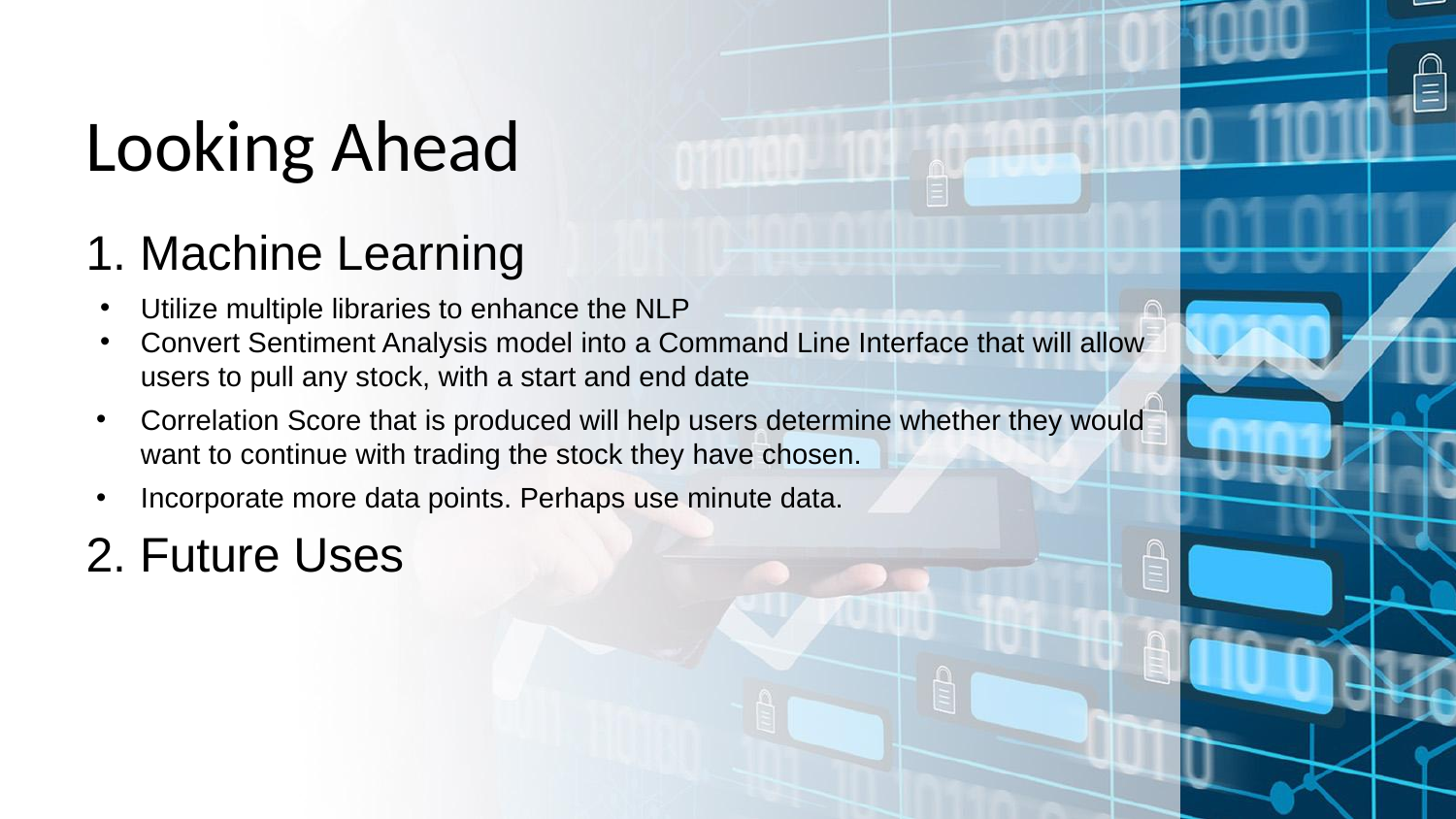

# Looking Ahead
1. Machine Learning
Utilize multiple libraries to enhance the NLP
Convert Sentiment Analysis model into a Command Line Interface that will allow users to pull any stock, with a start and end date
Correlation Score that is produced will help users determine whether they would want to continue with trading the stock they have chosen.
Incorporate more data points. Perhaps use minute data.
2. Future Uses